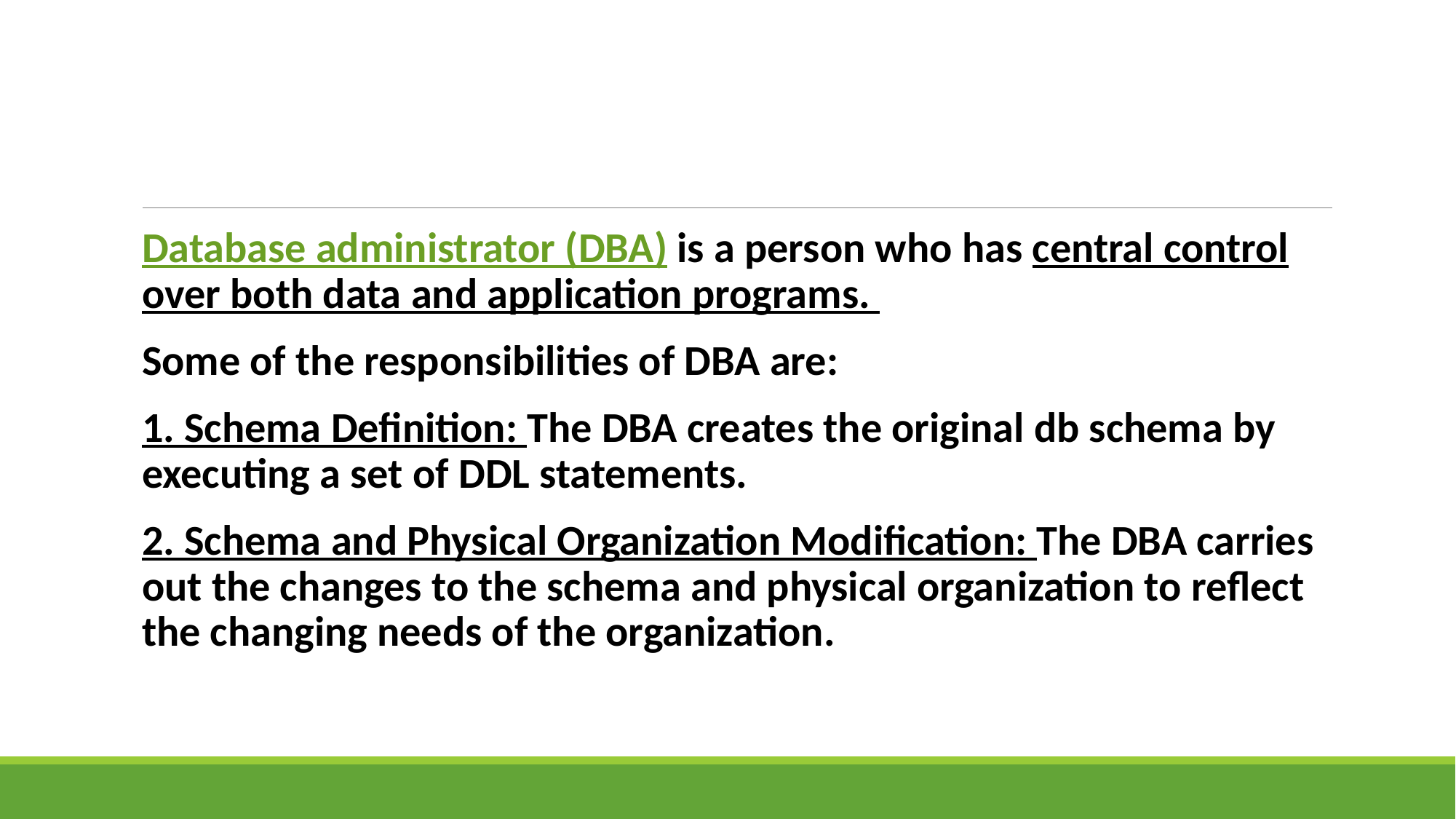

#
Database administrator (DBA) is a person who has central control over both data and application programs.
Some of the responsibilities of DBA are:
1. Schema Definition: The DBA creates the original db schema by executing a set of DDL statements.
2. Schema and Physical Organization Modification: The DBA carries out the changes to the schema and physical organization to reflect the changing needs of the organization.